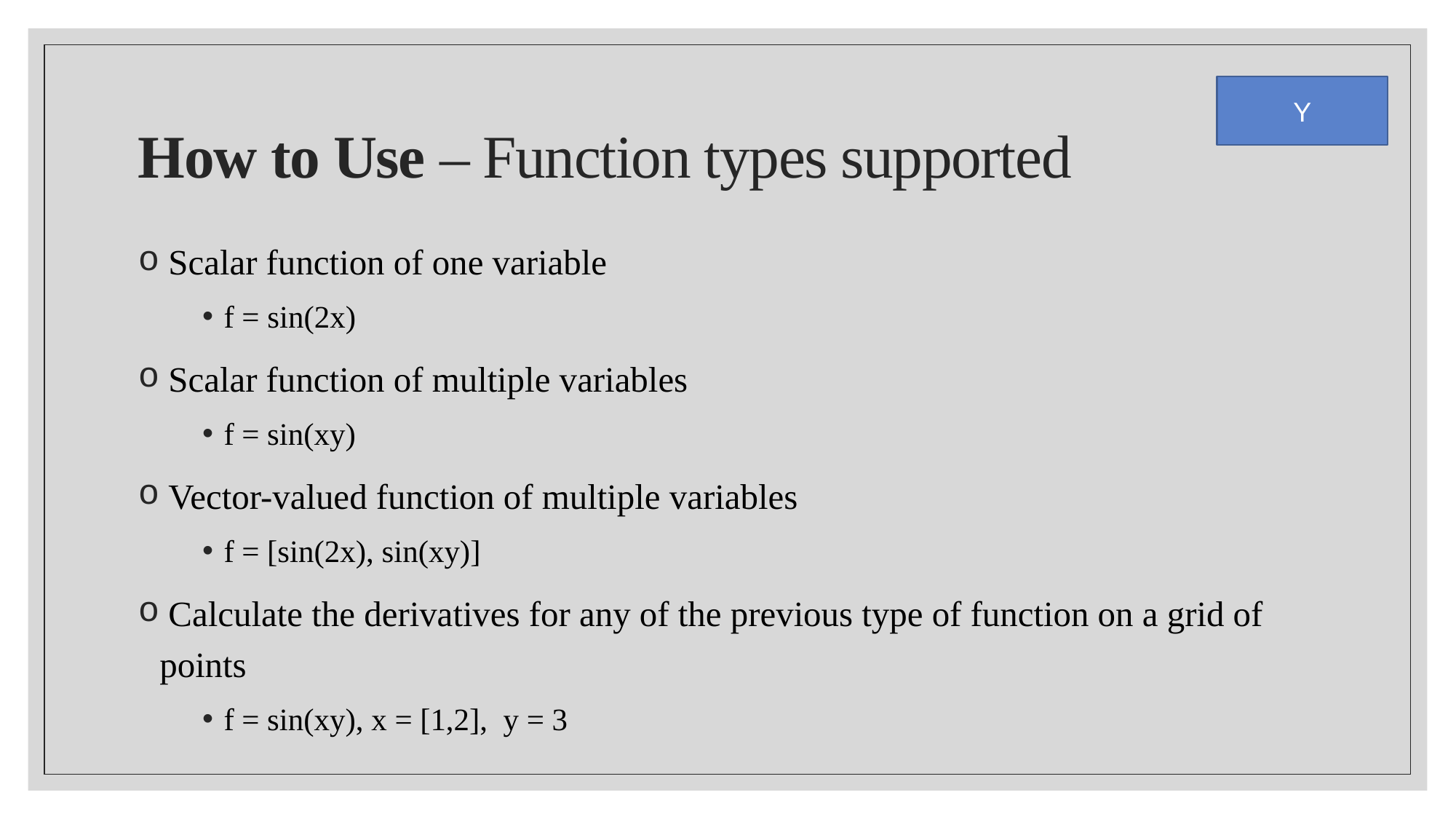

# How to Use – Function types supported
Y
 Scalar function of one variable
f = sin(2x)
 Scalar function of multiple variables
f = sin(xy)
 Vector-valued function of multiple variables
f = [sin(2x), sin(xy)]
 Calculate the derivatives for any of the previous type of function on a grid of points
f = sin(xy), x = [1,2],  y = 3